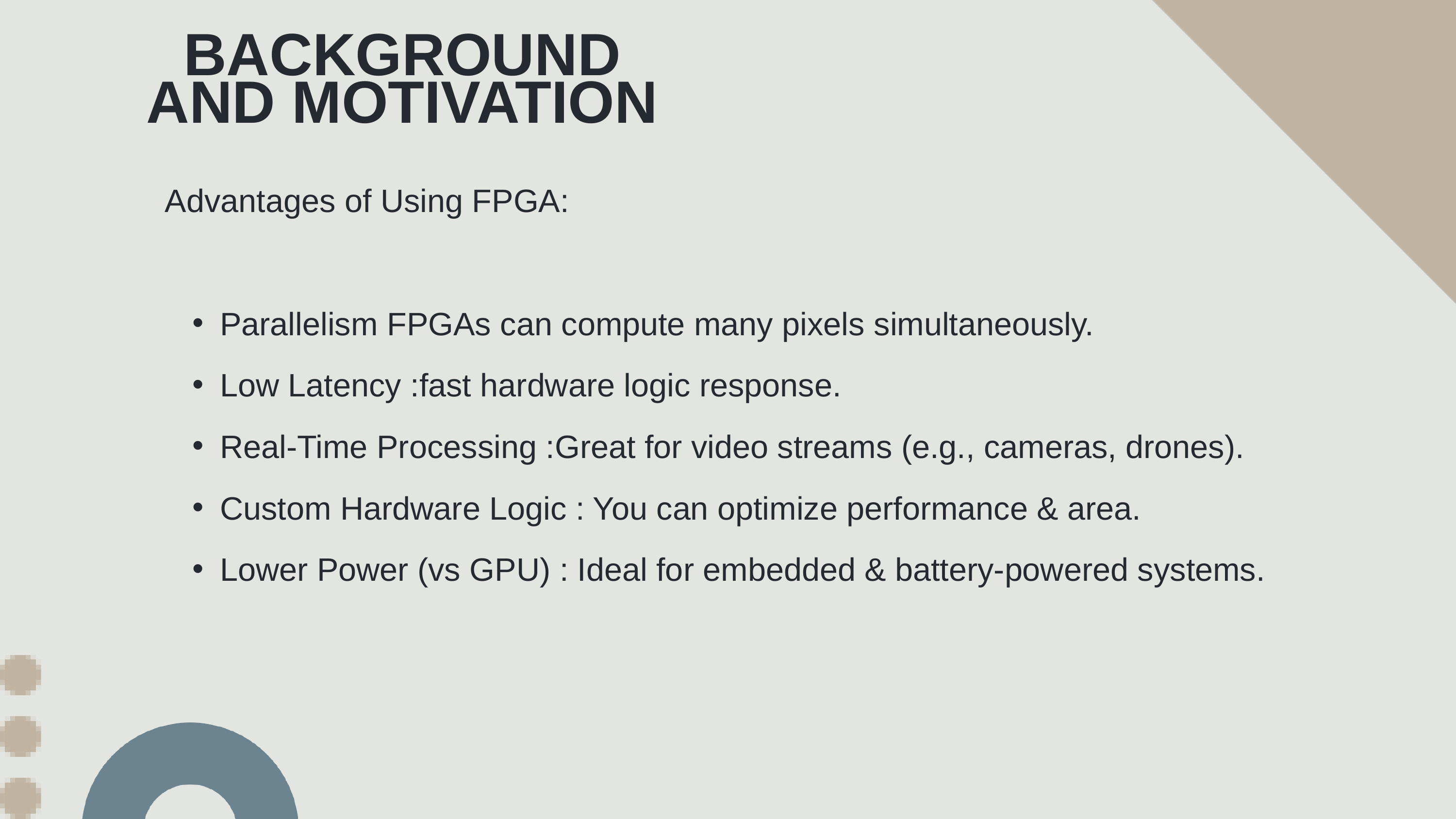

BACKGROUND AND MOTIVATION
Advantages of Using FPGA:

Parallelism FPGAs can compute many pixels simultaneously.
Low Latency :fast hardware logic response.
Real-Time Processing :Great for video streams (e.g., cameras, drones).
Custom Hardware Logic : You can optimize performance & area.
Lower Power (vs GPU) : Ideal for embedded & battery-powered systems.